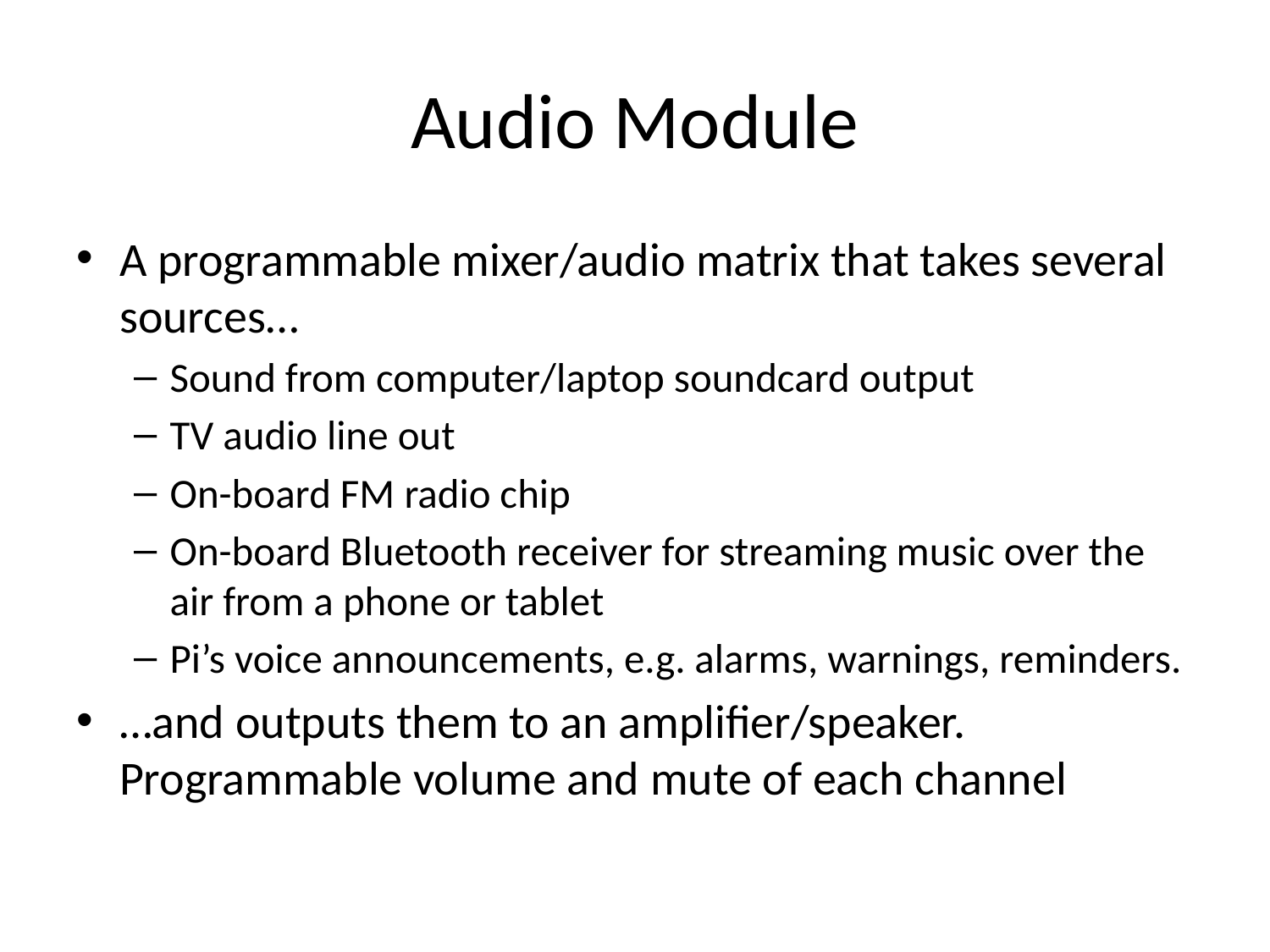

# Audio Module
A programmable mixer/audio matrix that takes several sources…
Sound from computer/laptop soundcard output
TV audio line out
On-board FM radio chip
On-board Bluetooth receiver for streaming music over the air from a phone or tablet
Pi’s voice announcements, e.g. alarms, warnings, reminders.
…and outputs them to an amplifier/speaker. Programmable volume and mute of each channel